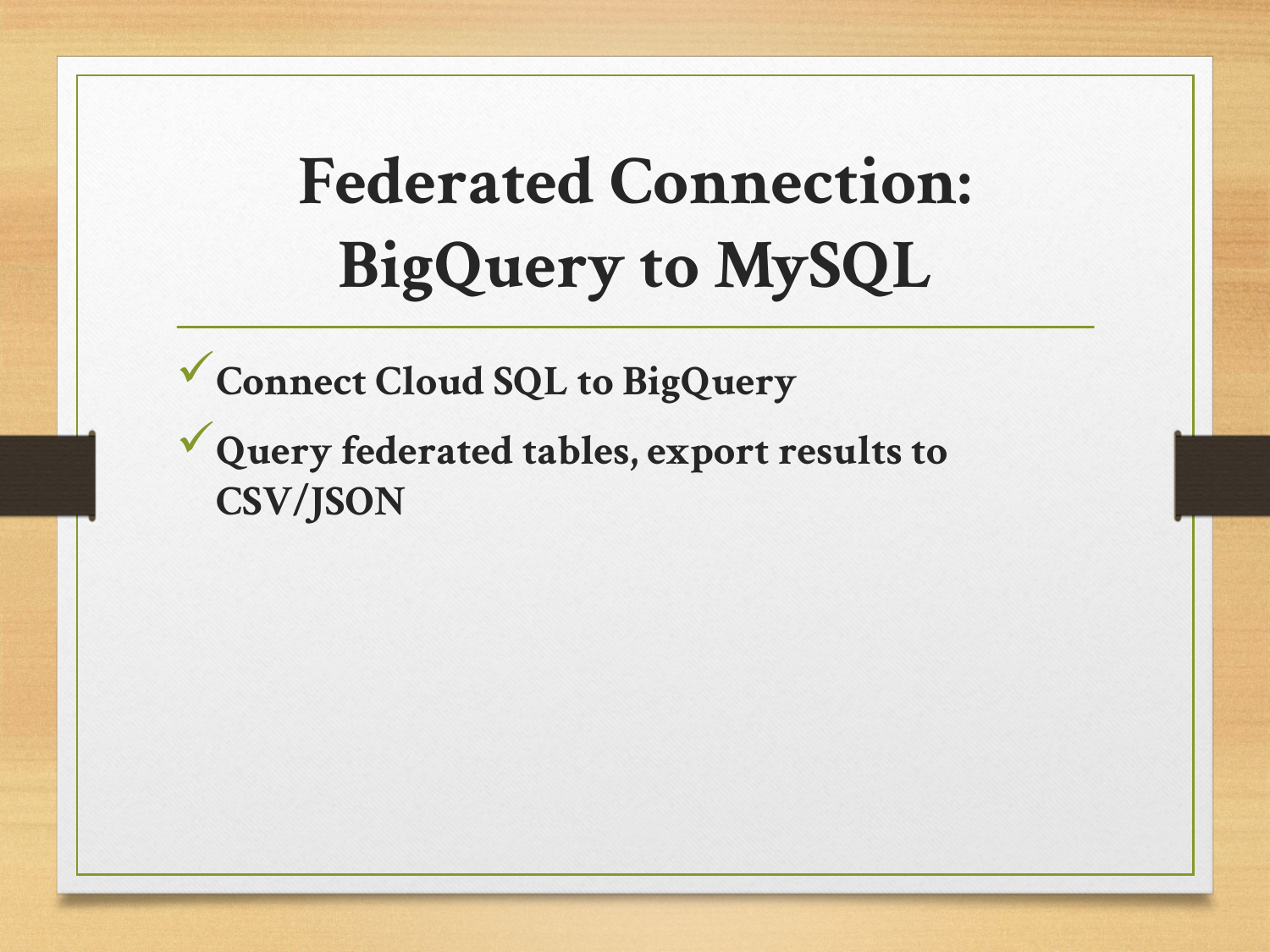

# Federated Connection: BigQuery to MySQL
Connect Cloud SQL to BigQuery
Query federated tables, export results to CSV/JSON